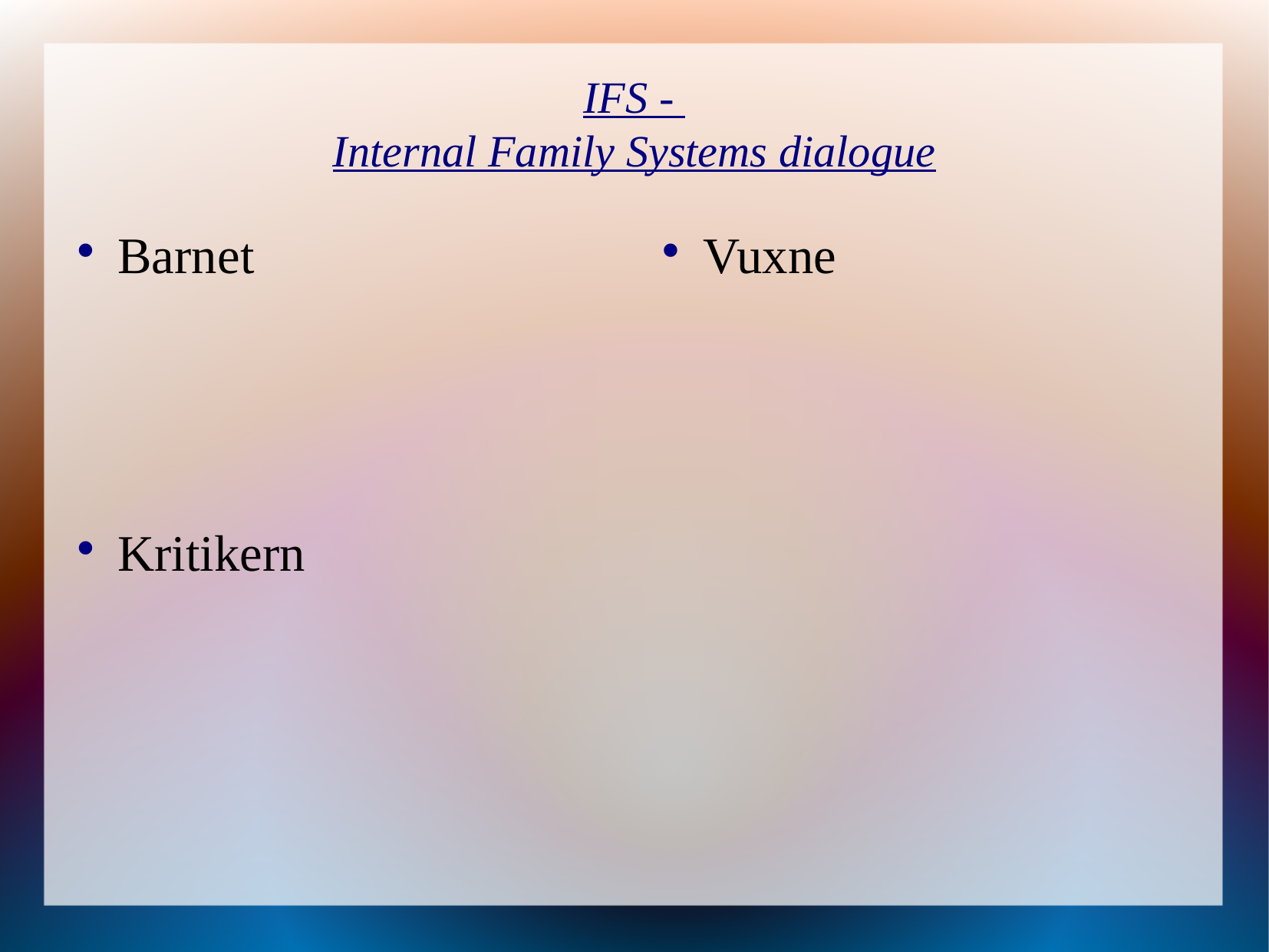

# IFS - Internal Family Systems dialogue
Barnet
Vuxne
Kritikern